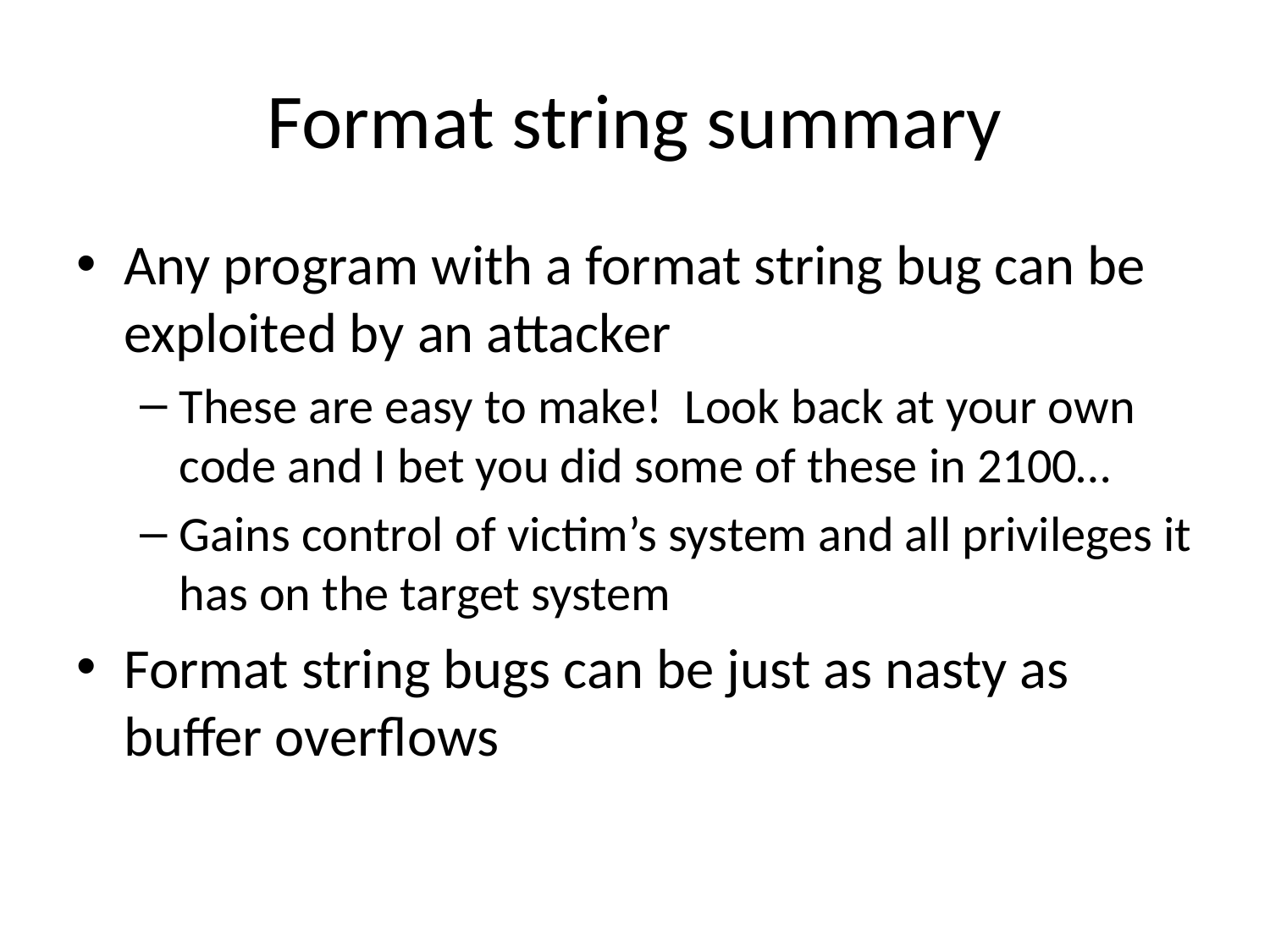

# Format string summary
Any program with a format string bug can be exploited by an attacker
These are easy to make!  Look back at your own code and I bet you did some of these in 2100…
Gains control of victim’s system and all privileges it has on the target system
Format string bugs can be just as nasty as buffer overflows